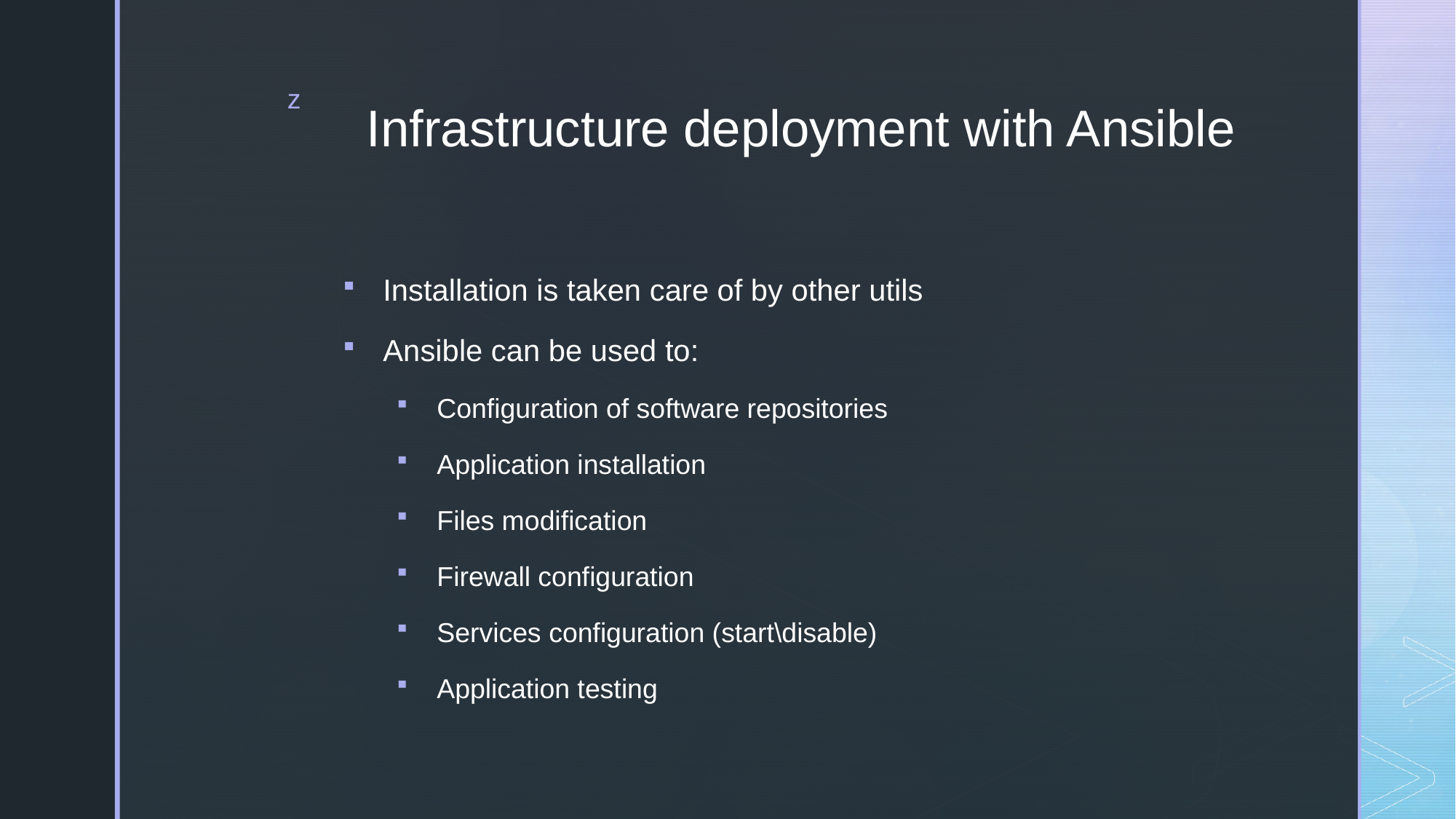

# Infrastructure deployment with Ansible
Installation is taken care of by other utils
Ansible can be used to:
Configuration of software repositories
Application installation
Files modification
Firewall configuration
Services configuration (start\disable)
Application testing